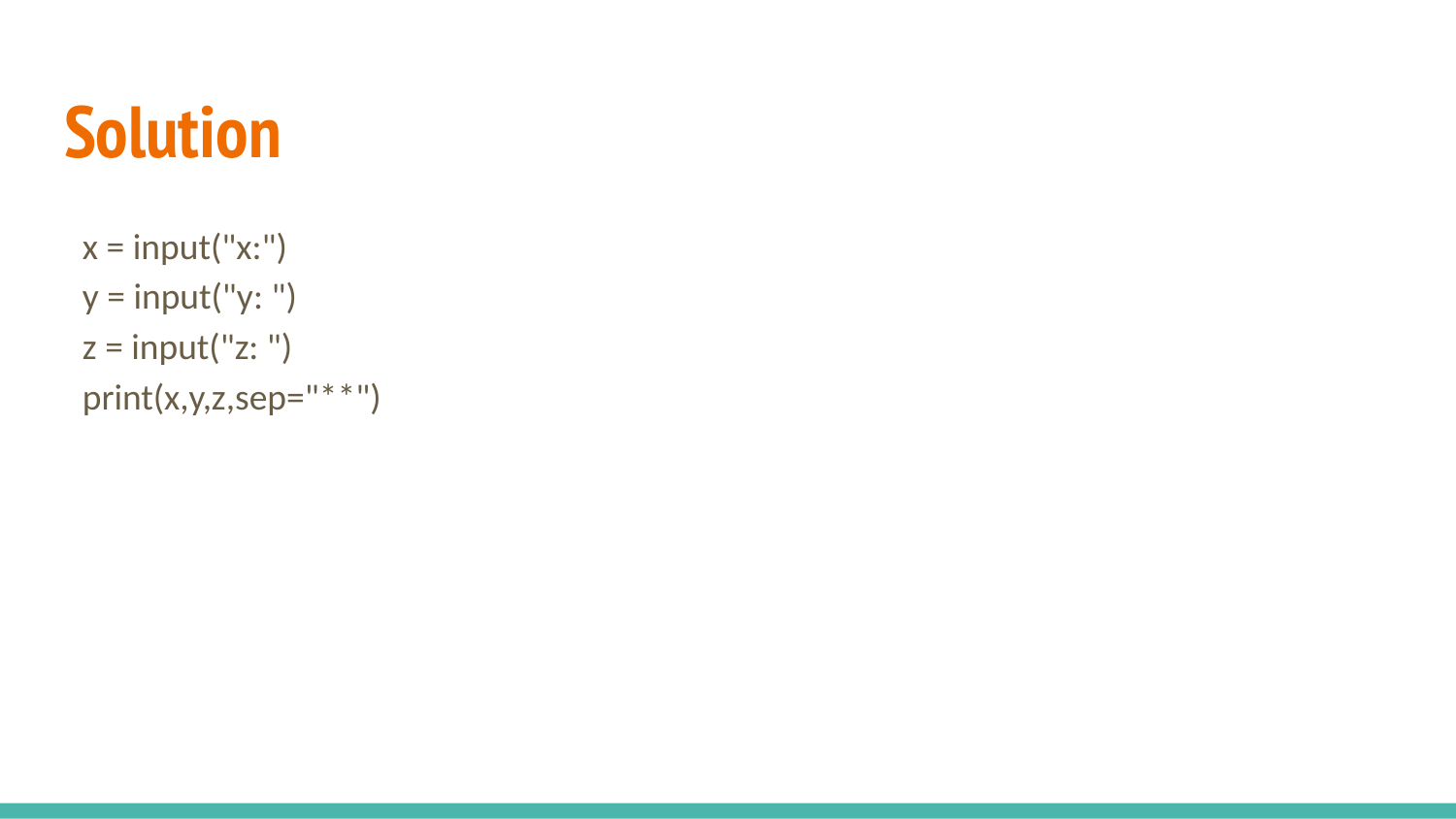

# Solution
x = input("x:")
y = input("y: ")
z = input("z: ")
print(x,y,z,sep="**")